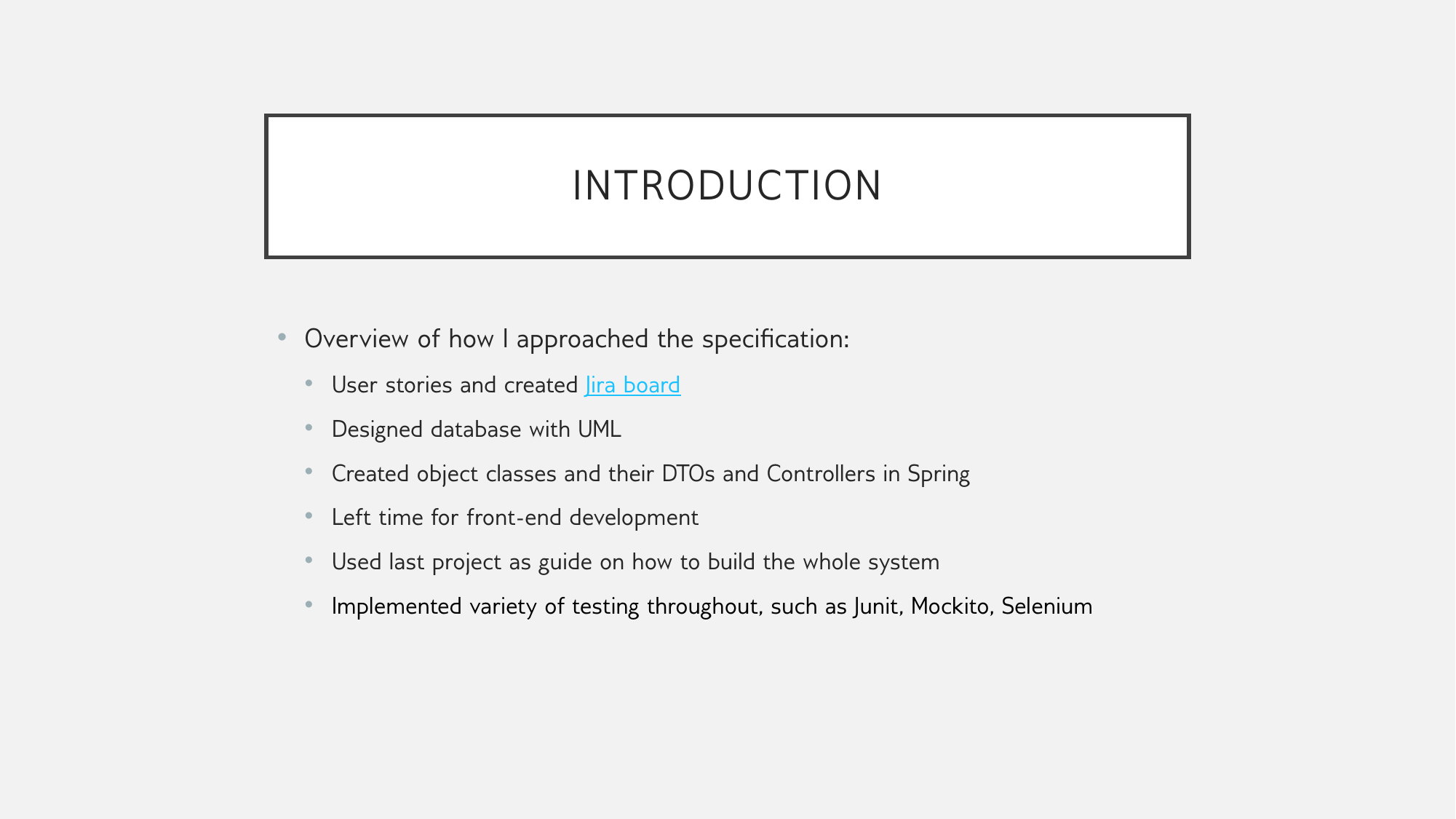

# Introduction
Overview of how I approached the specification:
User stories and created Jira board
Designed database with UML
Created object classes and their DTOs and Controllers in Spring
Left time for front-end development
Used last project as guide on how to build the whole system
Implemented variety of testing throughout, such as Junit, Mockito, Selenium